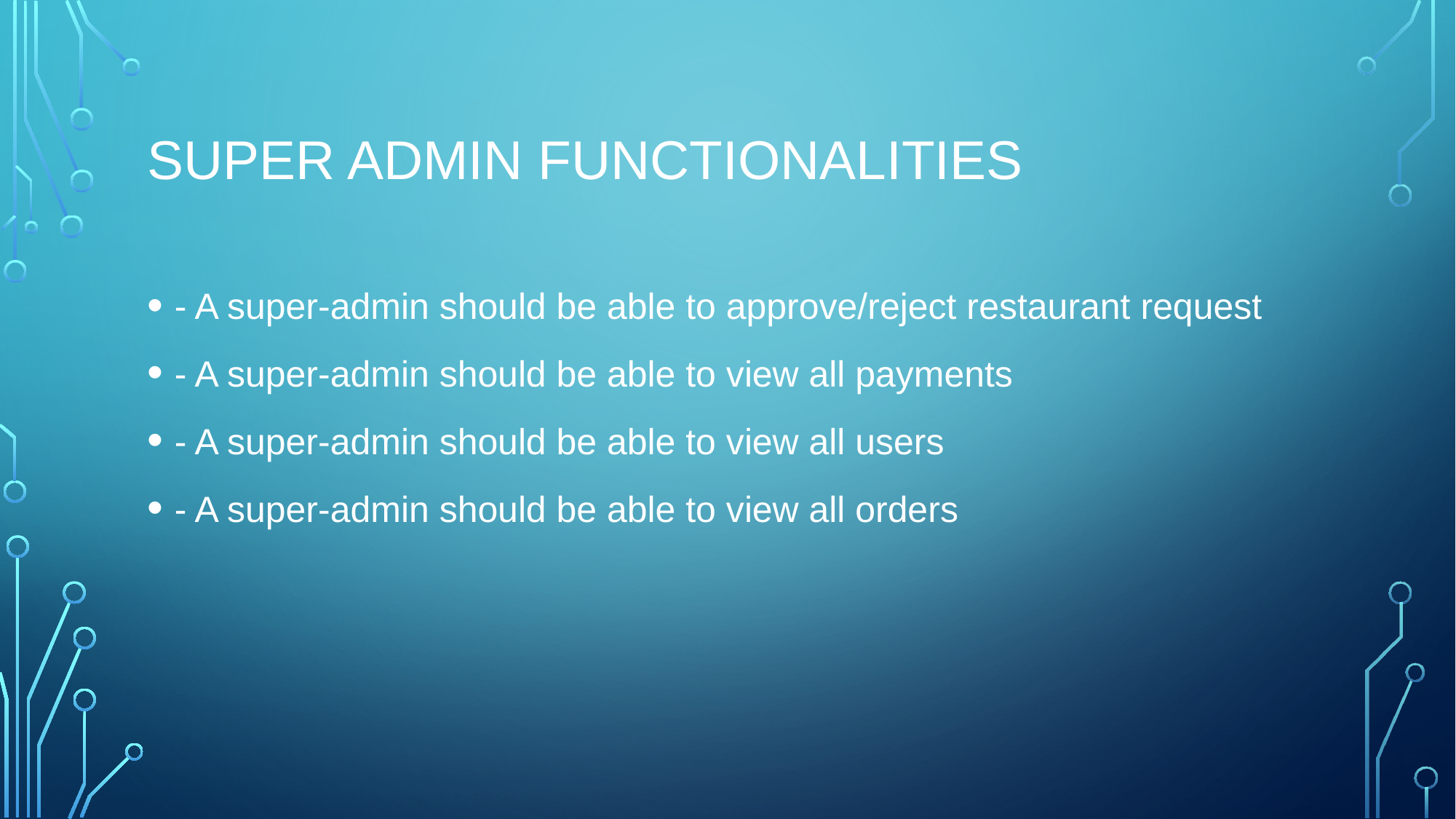

# Super Admin functionalities
- A super-admin should be able to approve/reject restaurant request
- A super-admin should be able to view all payments
- A super-admin should be able to view all users
- A super-admin should be able to view all orders